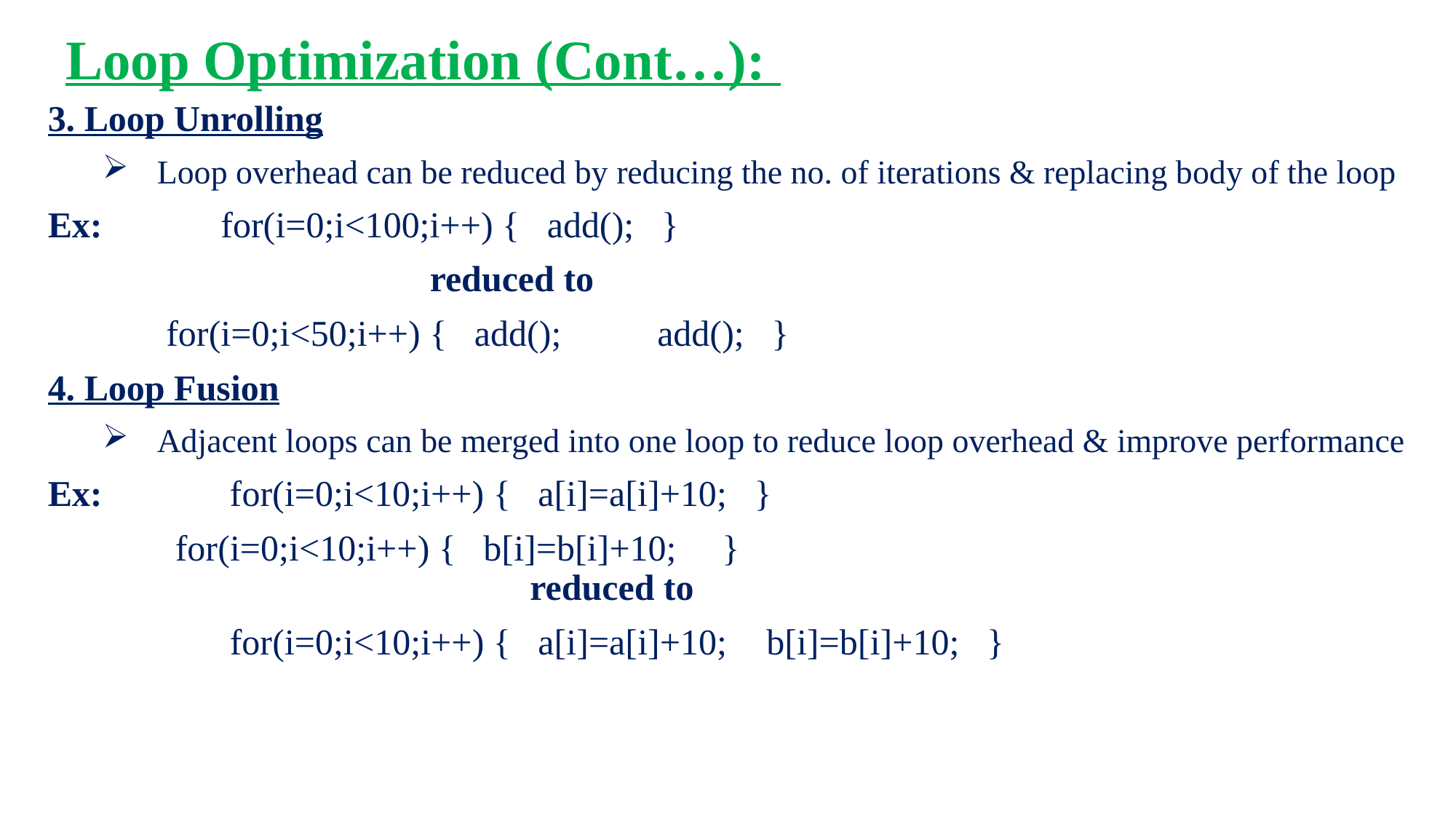

Loop Optimization (Cont…):
3. Loop Unrolling
Loop overhead can be reduced by reducing the no. of iterations & replacing body of the loop
Ex:	 for(i=0;i<100;i++) {   add();   }
				reduced to
             for(i=0;i<50;i++) {   add();	 add();   }
4. Loop Fusion
Adjacent loops can be merged into one loop to reduce loop overhead & improve performance
Ex:	  for(i=0;i<10;i++) {   a[i]=a[i]+10;   }
              for(i=0;i<10;i++) {   b[i]=b[i]+10;     }                                                                                      		           reduced to
		  for(i=0;i<10;i++) {   a[i]=a[i]+10;	 b[i]=b[i]+10;   }